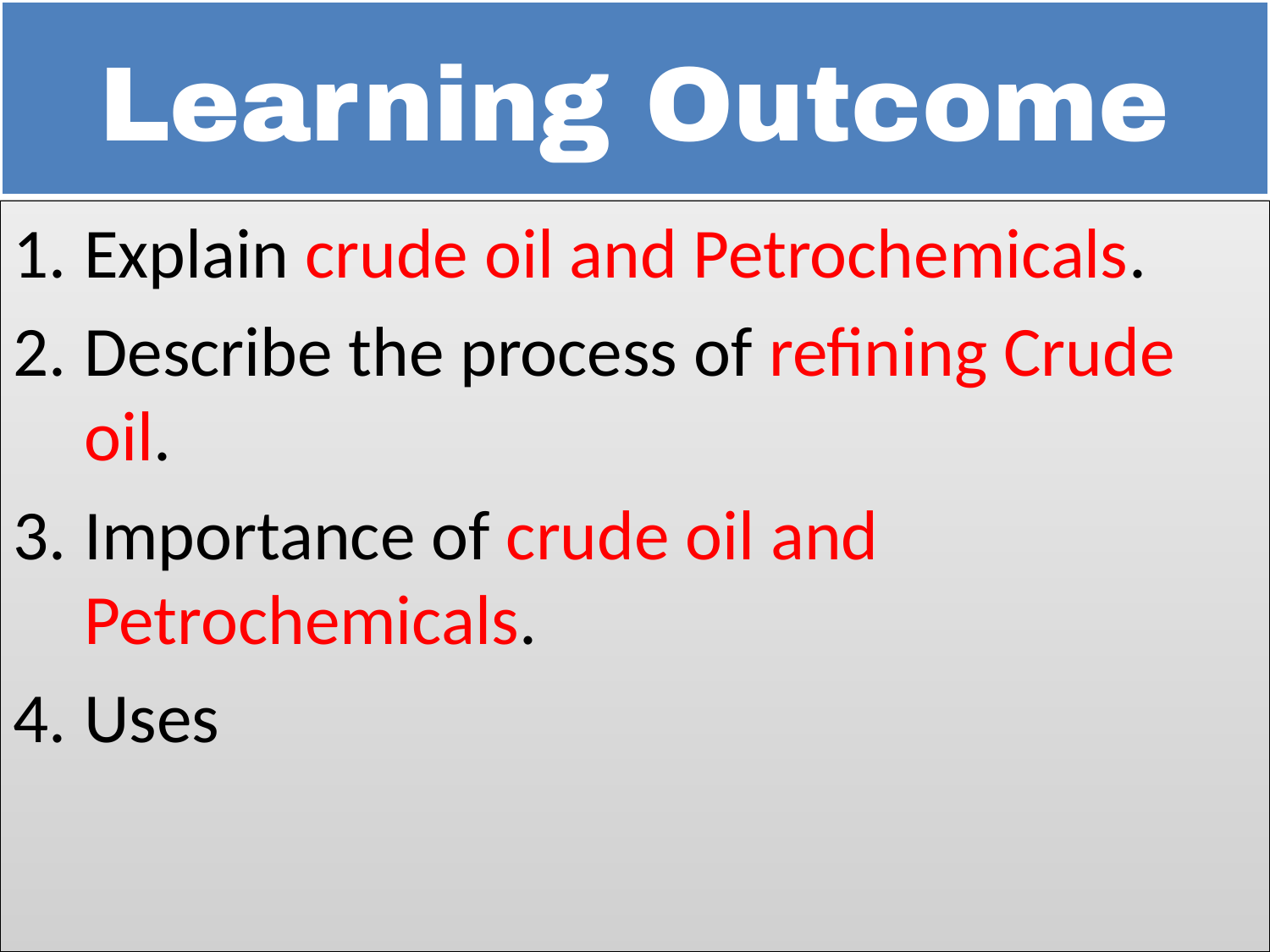

# Learning Outcome
Explain crude oil and Petrochemicals.
Describe the process of refining Crude oil.
Importance of crude oil and Petrochemicals.
Uses